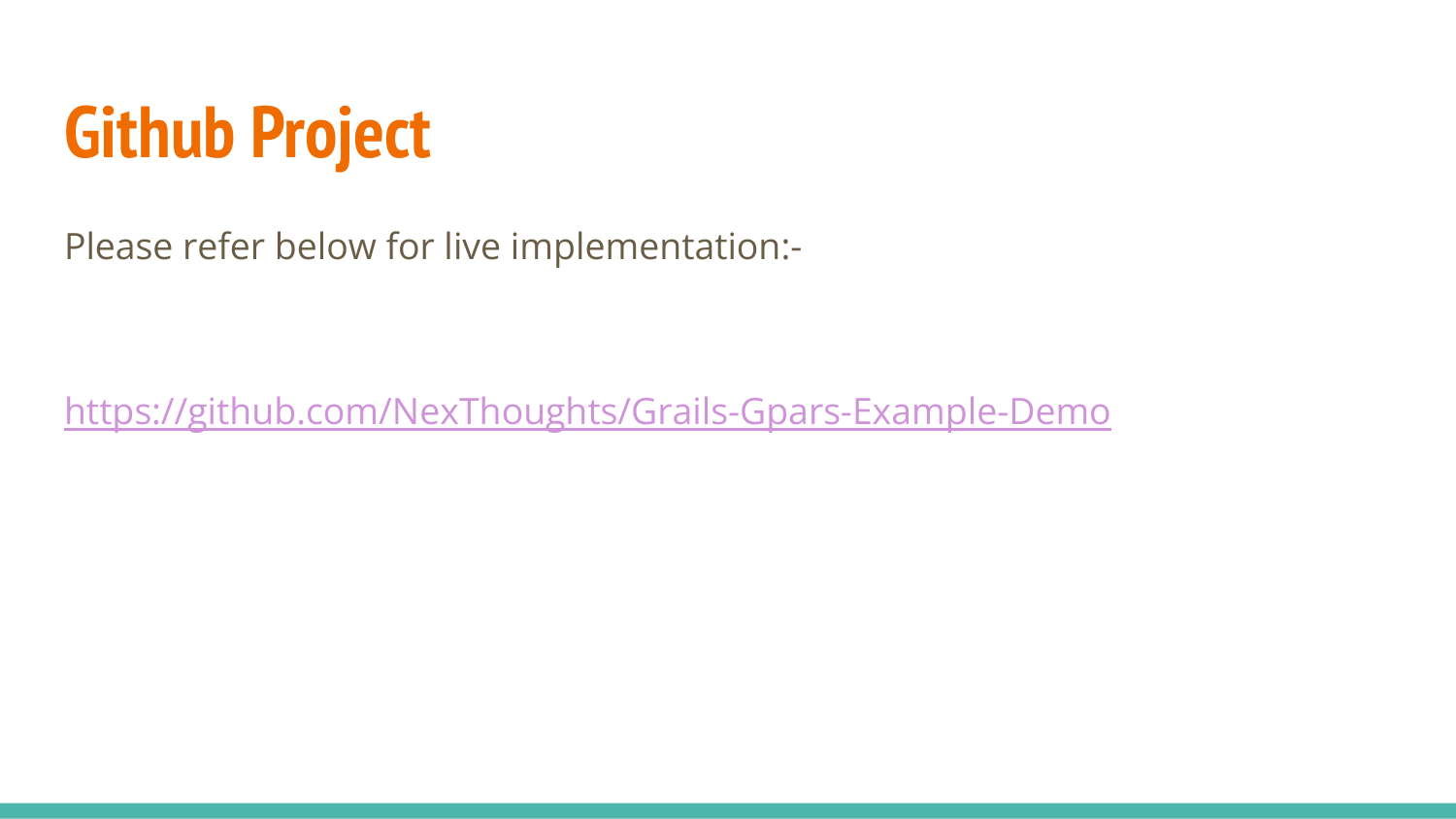

# Github Project
Please refer below for live implementation:-

https://github.com/NexThoughts/Grails-Gpars-Example-Demo